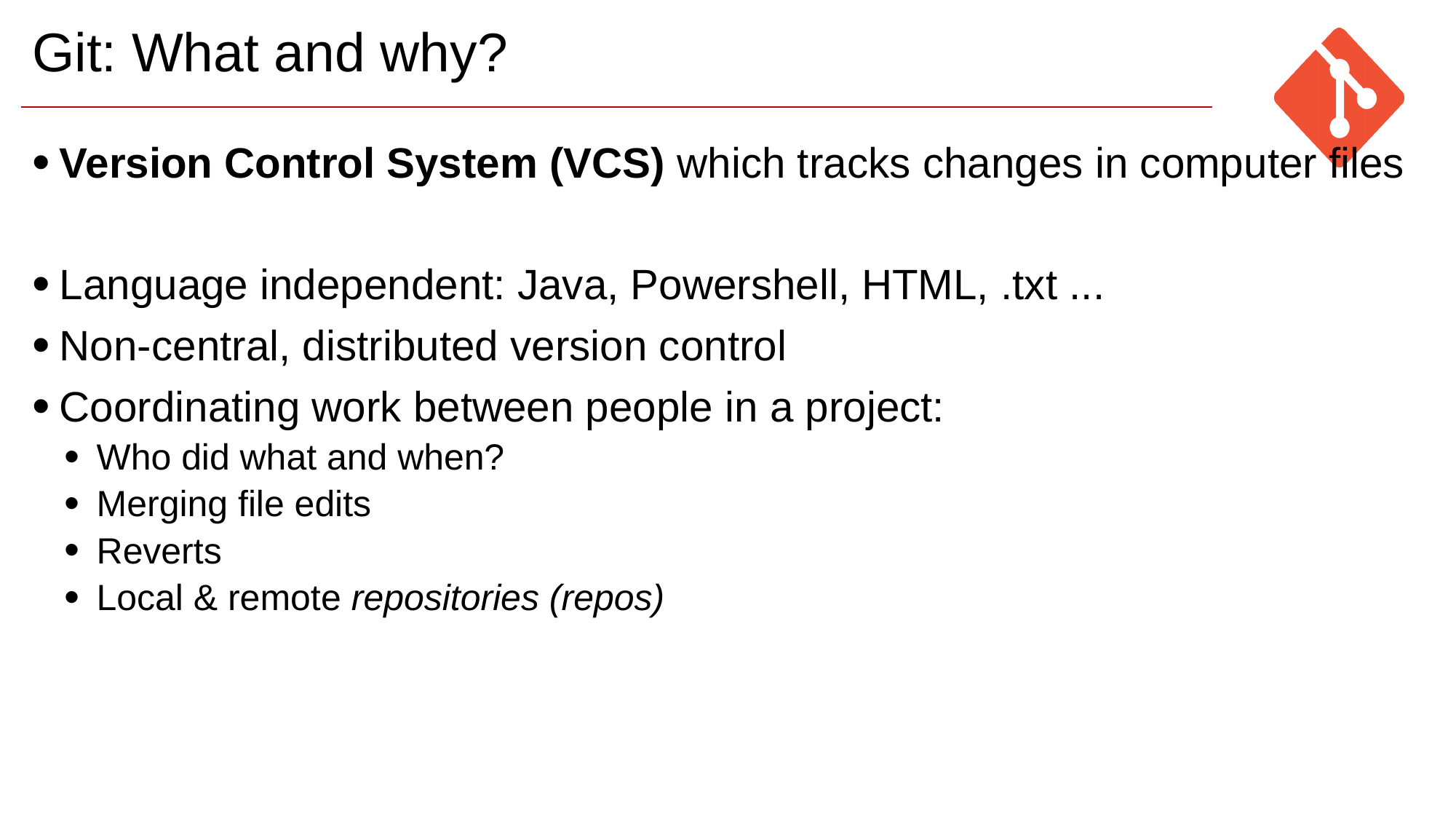

# Git: What and why?
Version Control System (VCS) which tracks changes in computer files

Language independent: Java, Powershell, HTML, .txt ...
Non-central, distributed version control
Coordinating work between people in a project:
Who did what and when?
Merging file edits
Reverts
Local & remote repositories (repos)